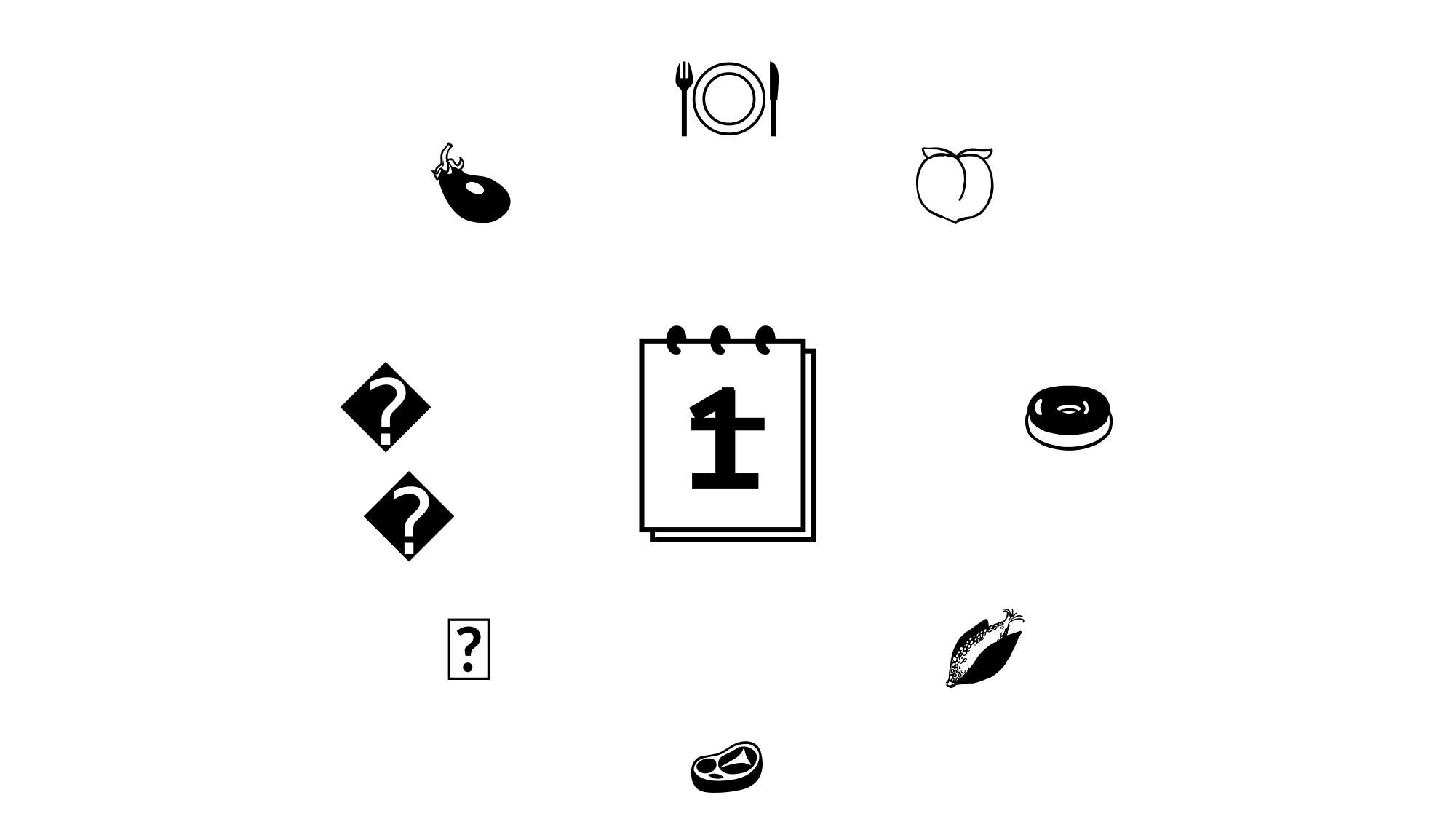

🍽
🍆
🍑
🗓
➕
🍩
🍔
🌽
🥬
🥩